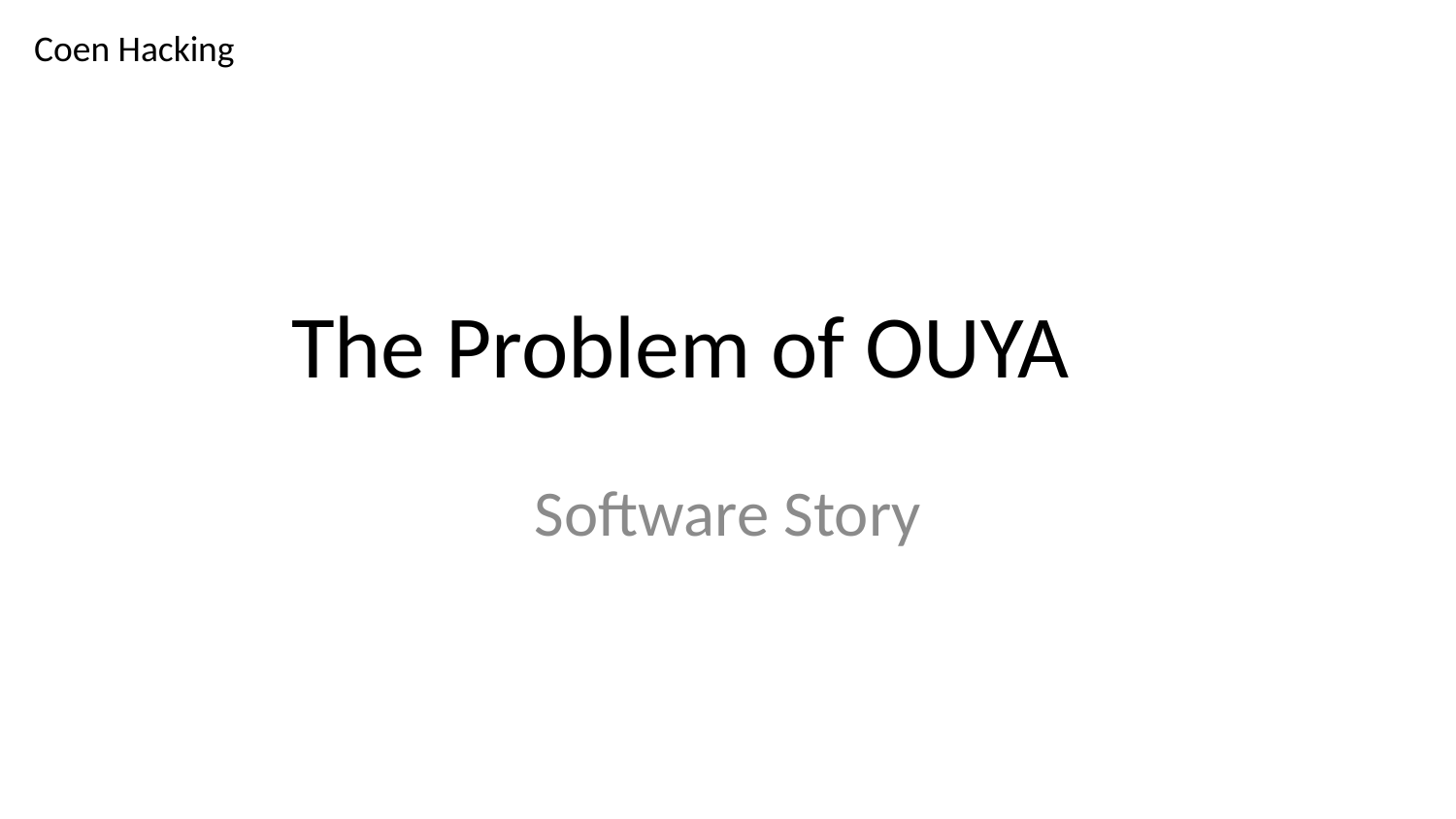

Coen Hacking
# The Problem of OUYA
Software Story